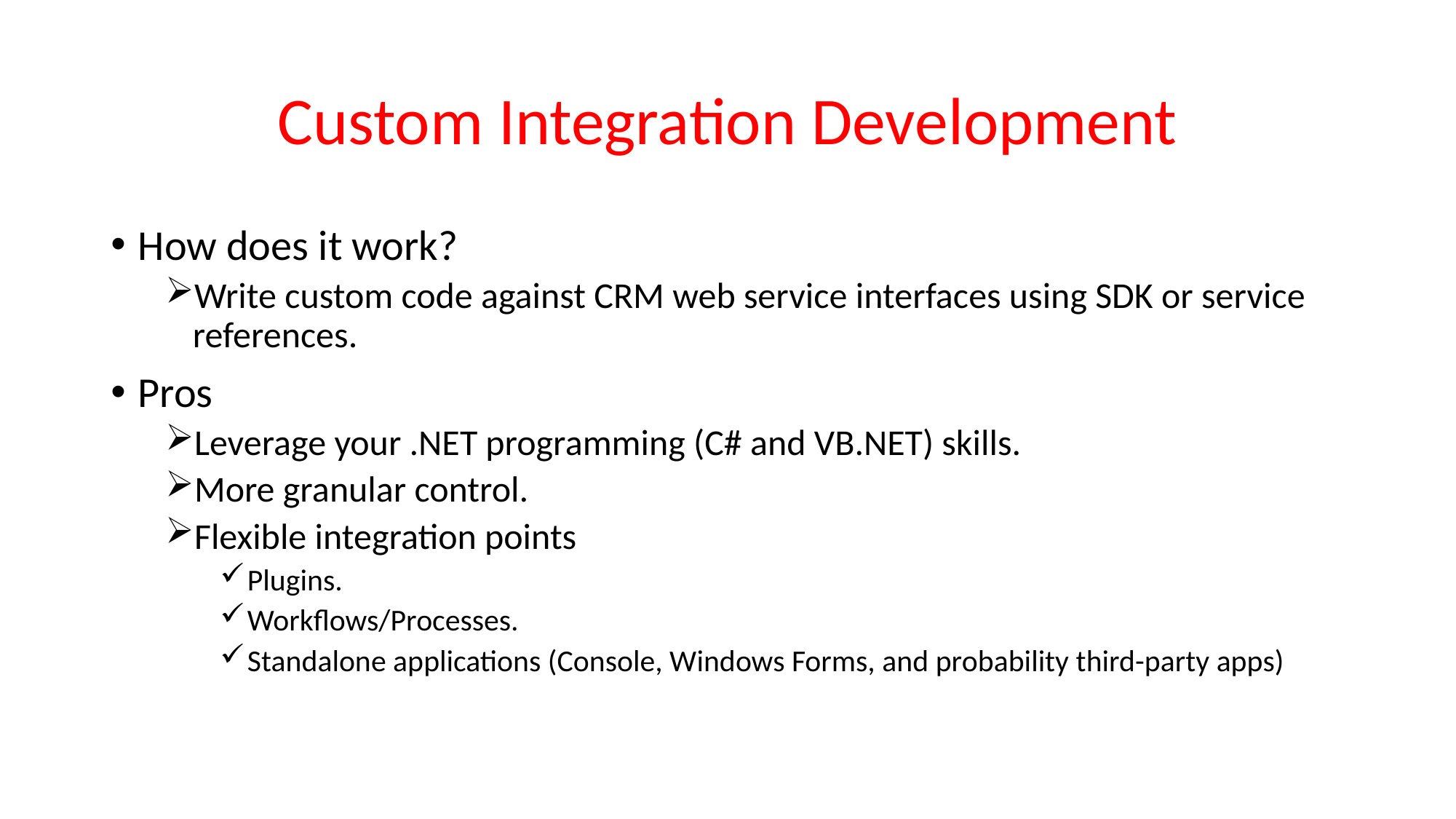

# Custom Integration Development
How does it work?
Write custom code against CRM web service interfaces using SDK or service references.
Pros
Leverage your .NET programming (C# and VB.NET) skills.
More granular control.
Flexible integration points
Plugins.
Workflows/Processes.
Standalone applications (Console, Windows Forms, and probability third-party apps)